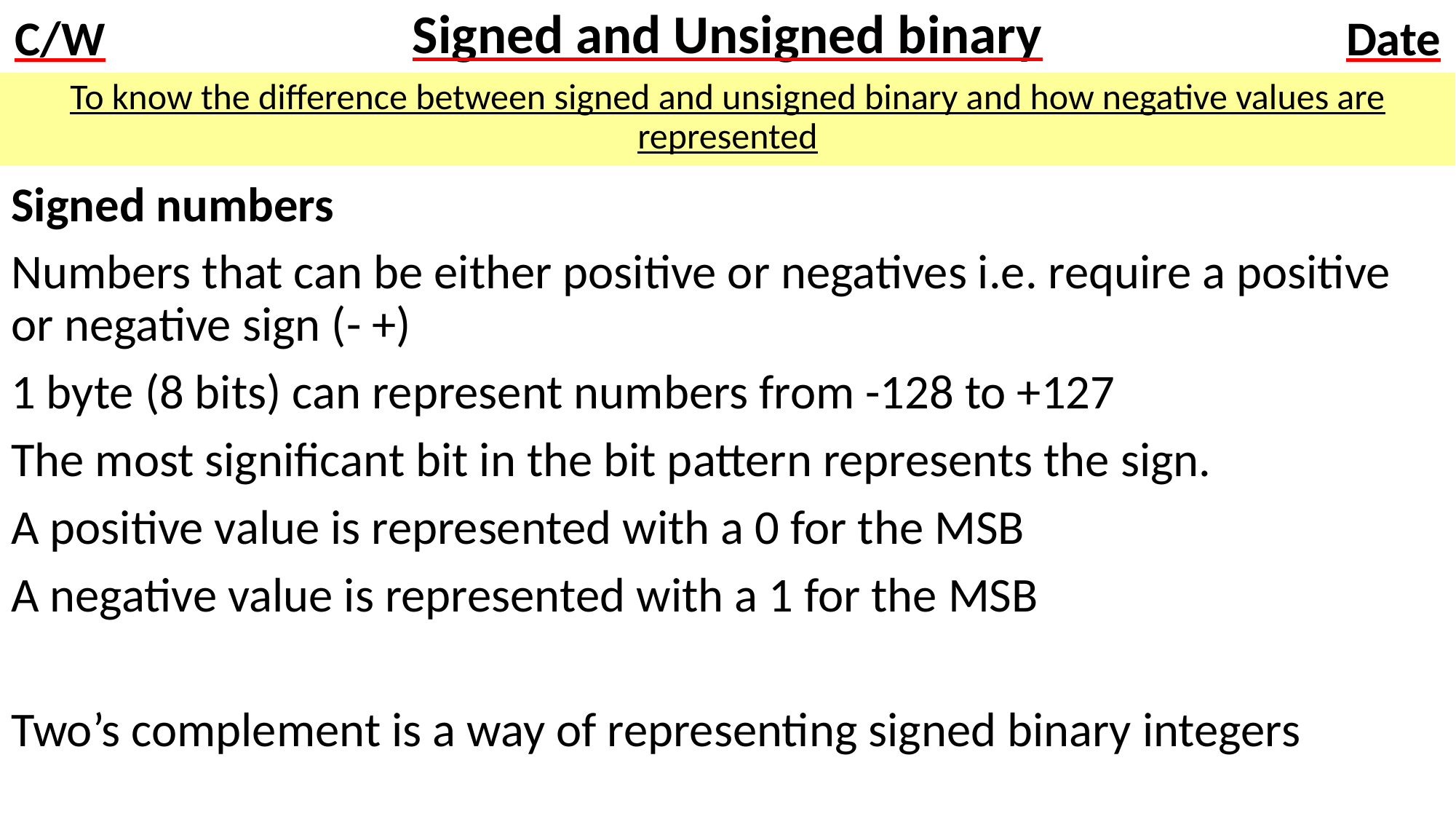

# Signed and Unsigned binary
To know the difference between signed and unsigned binary and how negative values are represented
Signed numbers
Numbers that can be either positive or negatives i.e. require a positive or negative sign (- +)
1 byte (8 bits) can represent numbers from -128 to +127
The most significant bit in the bit pattern represents the sign.
A positive value is represented with a 0 for the MSB
A negative value is represented with a 1 for the MSB

Two’s complement is a way of representing signed binary integers